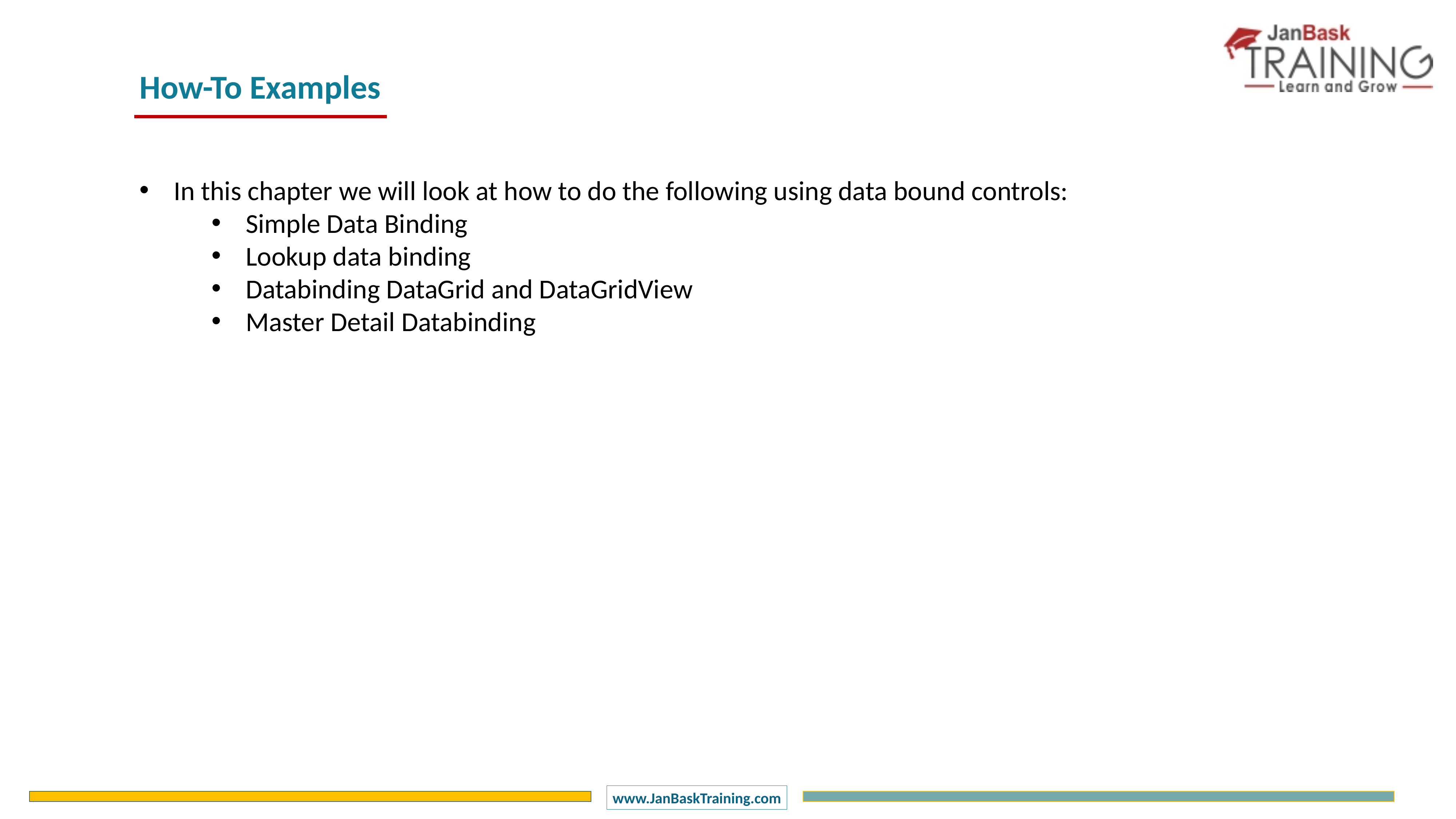

How-To Examples
In this chapter we will look at how to do the following using data bound controls:
Simple Data Binding
Lookup data binding
Databinding DataGrid and DataGridView
Master Detail Databinding